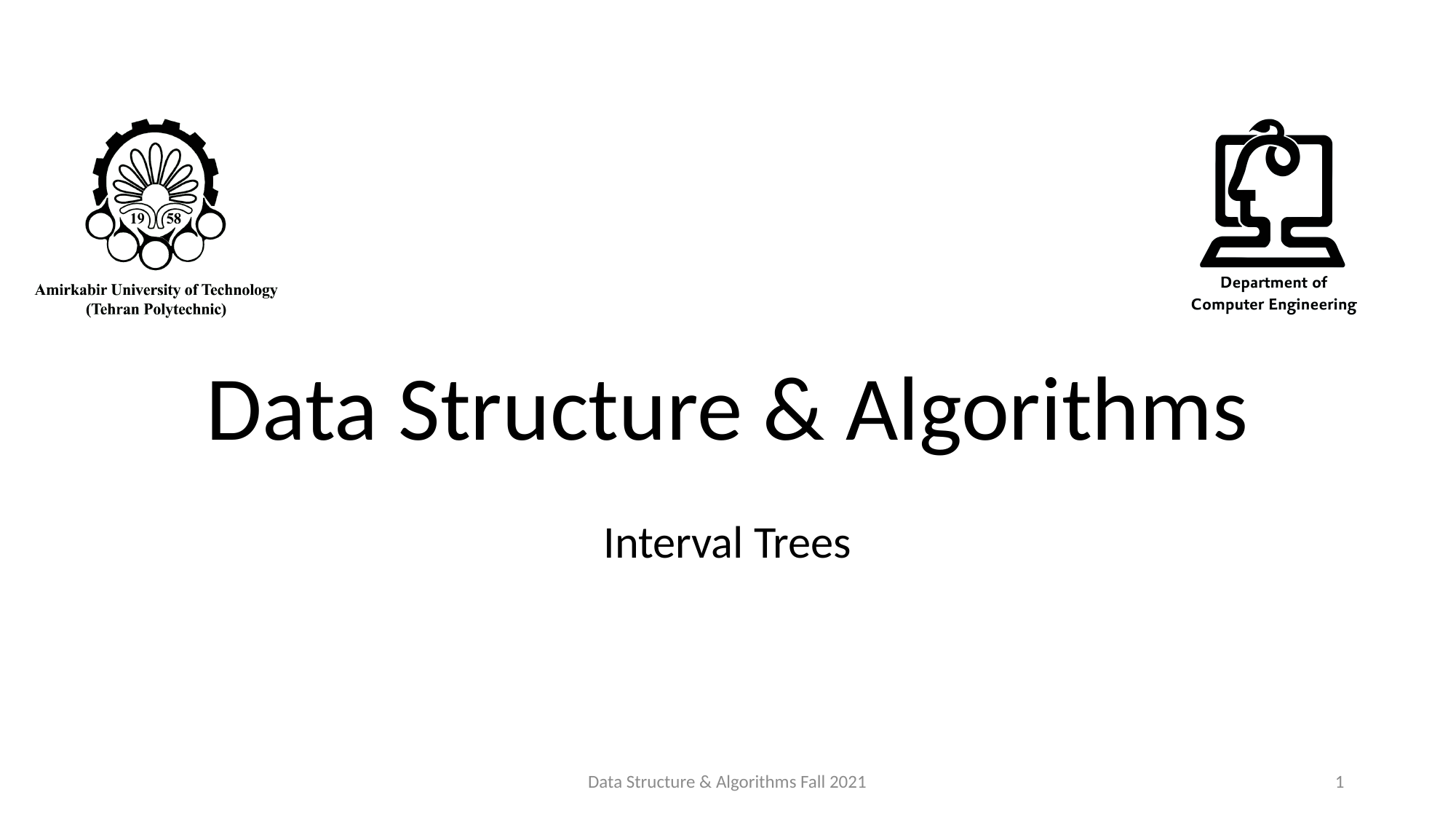

# Data Structure & Algorithms
Interval Trees
Data Structure & Algorithms Fall 2021
1